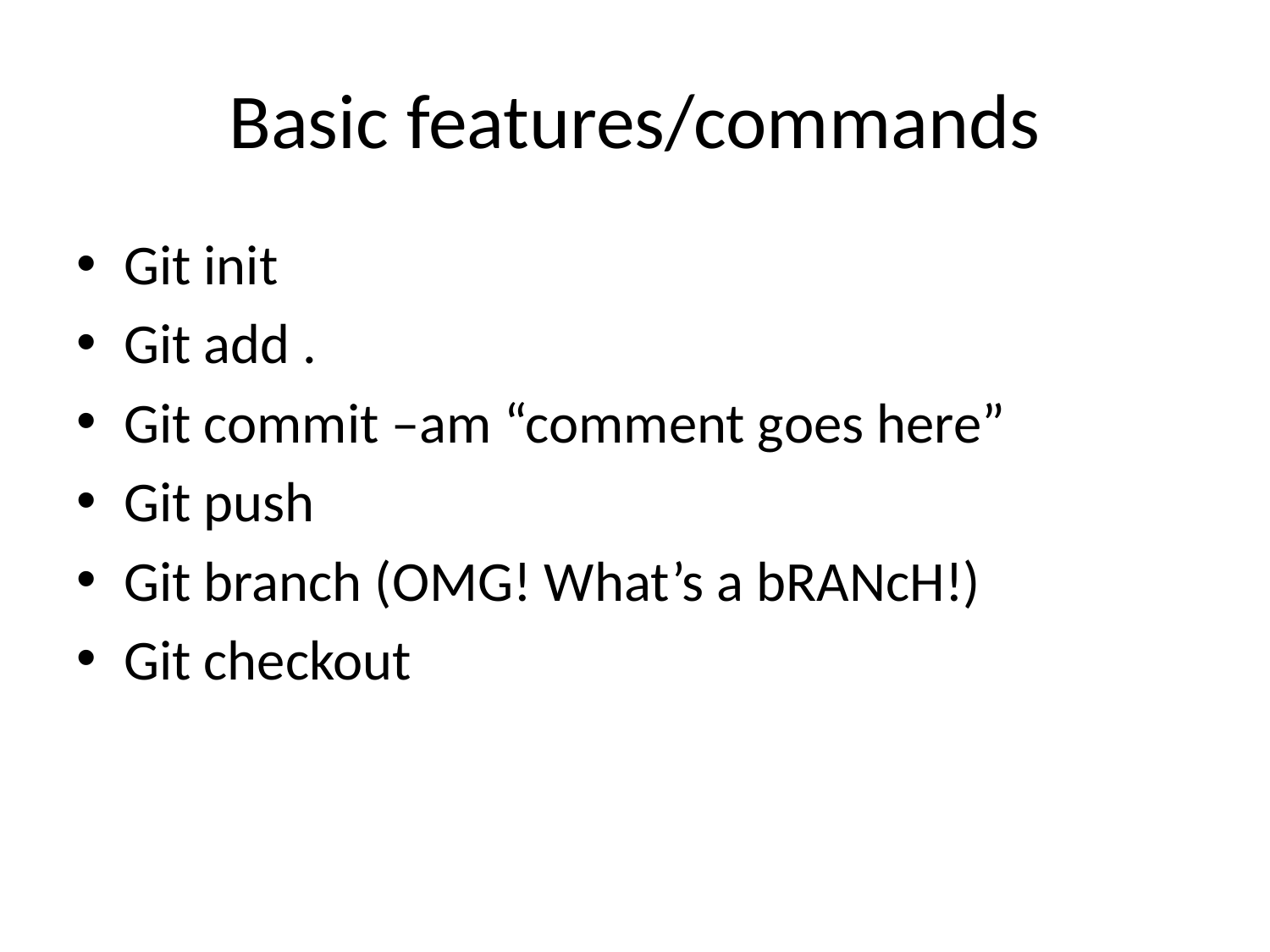

# Basic features/commands
Git init
Git add .
Git commit –am “comment goes here”
Git push
Git branch (OMG! What’s a bRANcH!)
Git checkout